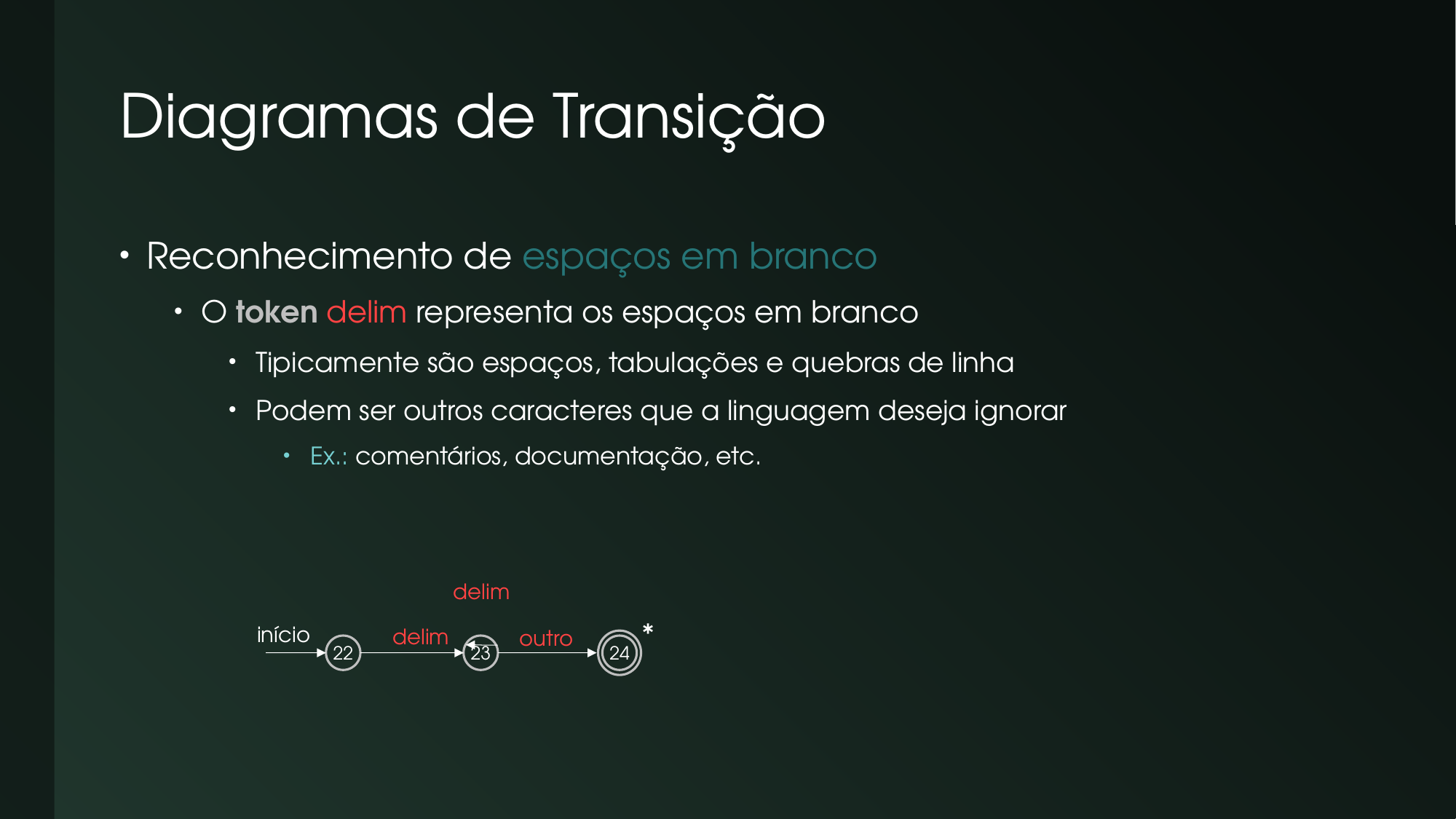

# Diagramas de Transição
Reconhecimento de espaços em branco
O token delim representa os espaços em branco
Tipicamente são espaços, tabulações e quebras de linha
Podem ser outros caracteres que a linguagem deseja ignorar
Ex.: comentários, documentação, etc.

delim
*
início
delim
outro

24
22
23